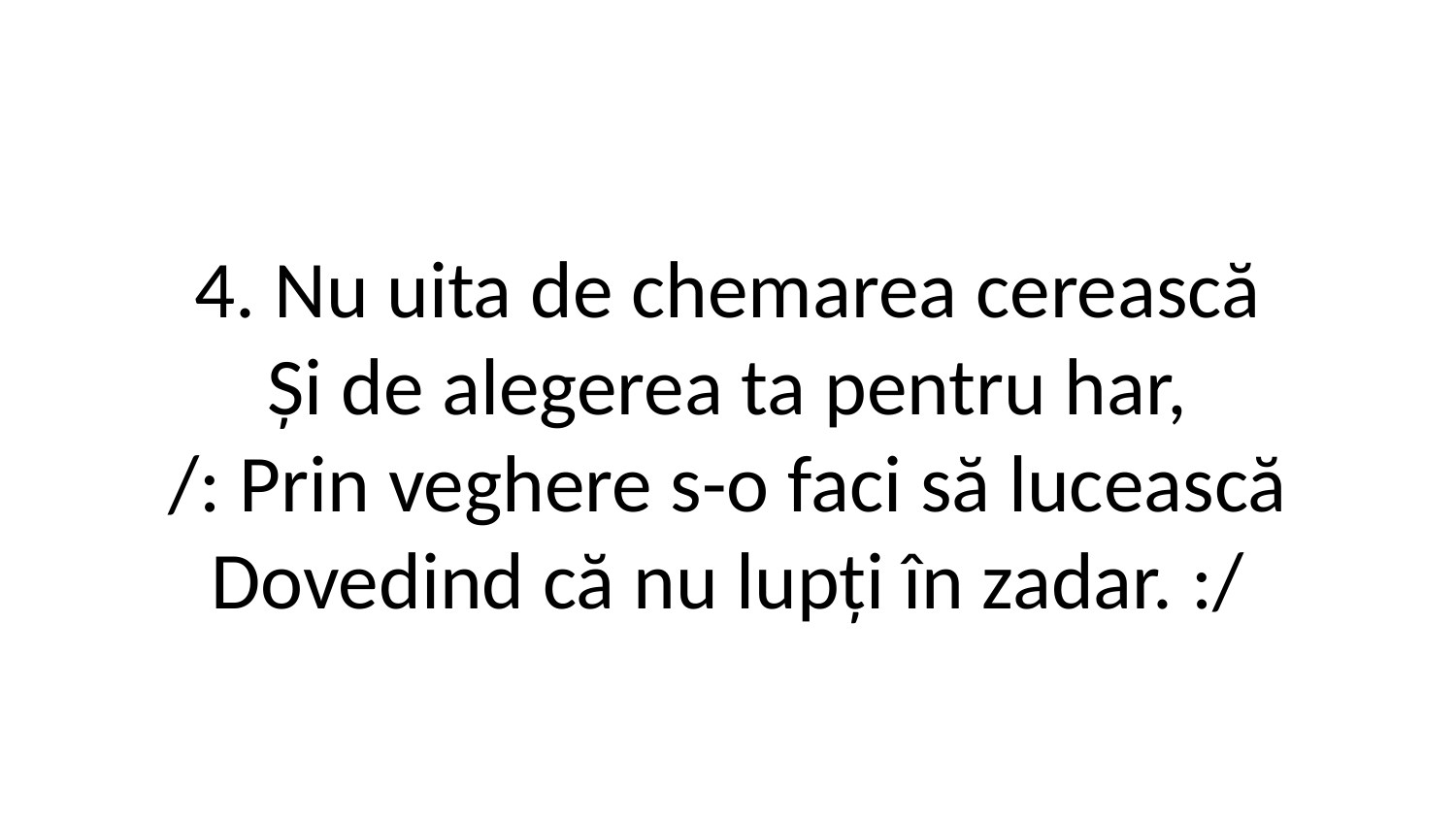

4. Nu uita de chemarea cerească
Și de alegerea ta pentru har,
/: Prin veghere s-o faci să lucească
Dovedind că nu lupți în zadar. :/